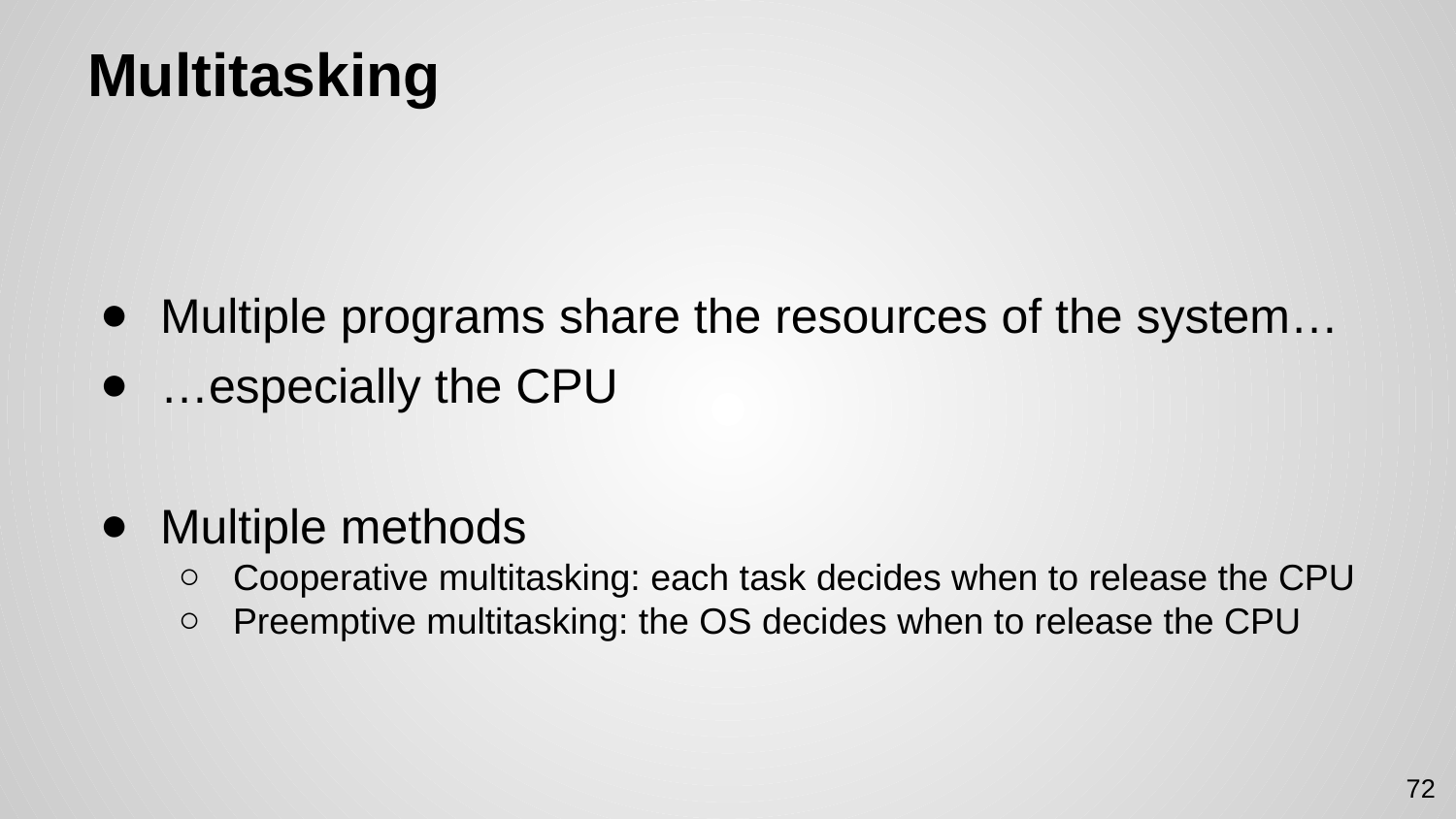

# Multitasking
Multiple programs share the resources of the system…
…especially the CPU

Multiple methods
Cooperative multitasking: each task decides when to release the CPU
Preemptive multitasking: the OS decides when to release the CPU
72